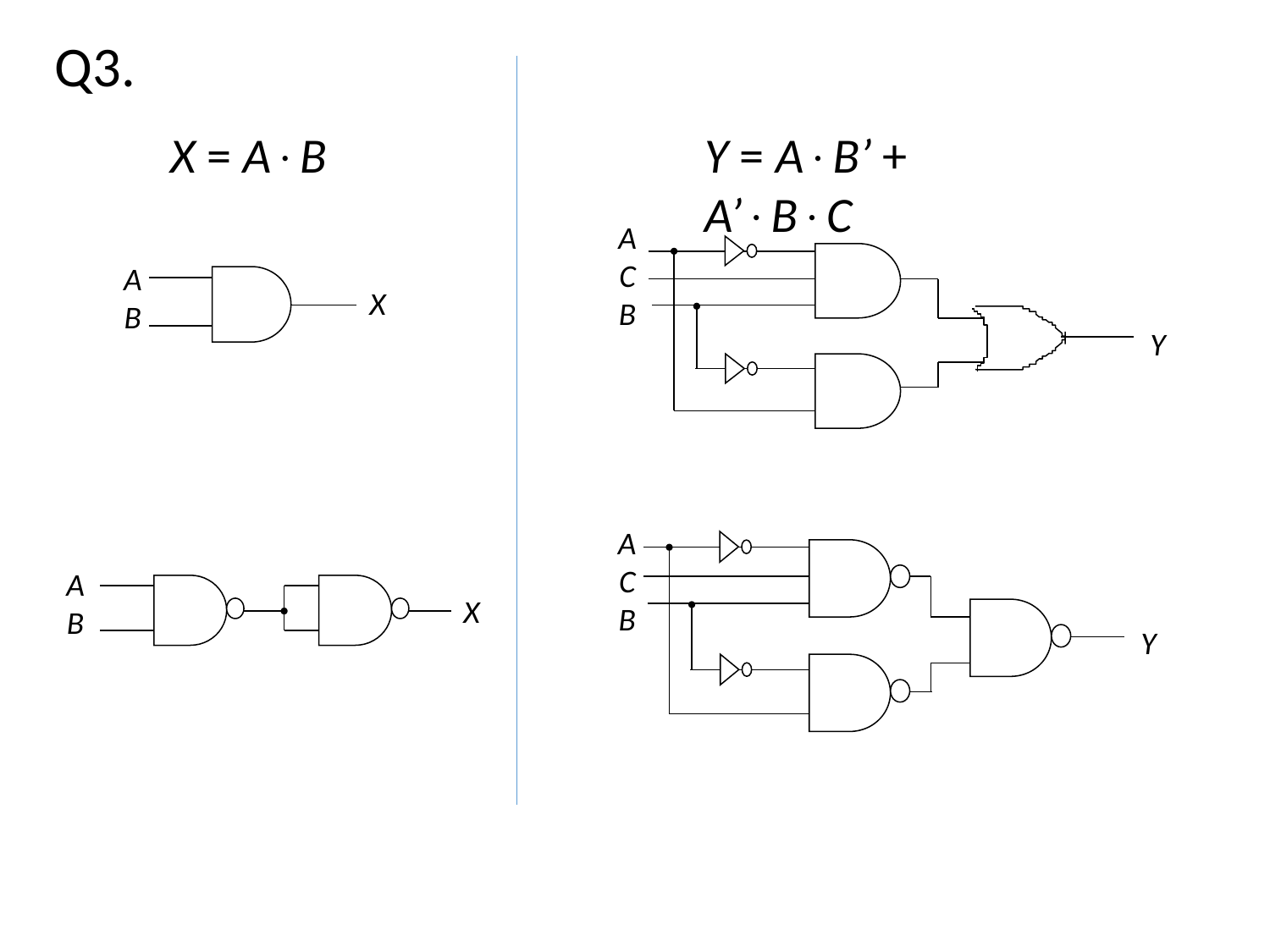

Q3.
X = A⋅B
Y = A⋅B’ + A’⋅B⋅C
A
C
B

Y

A
B

X
A
C
B

Y

A
B

X